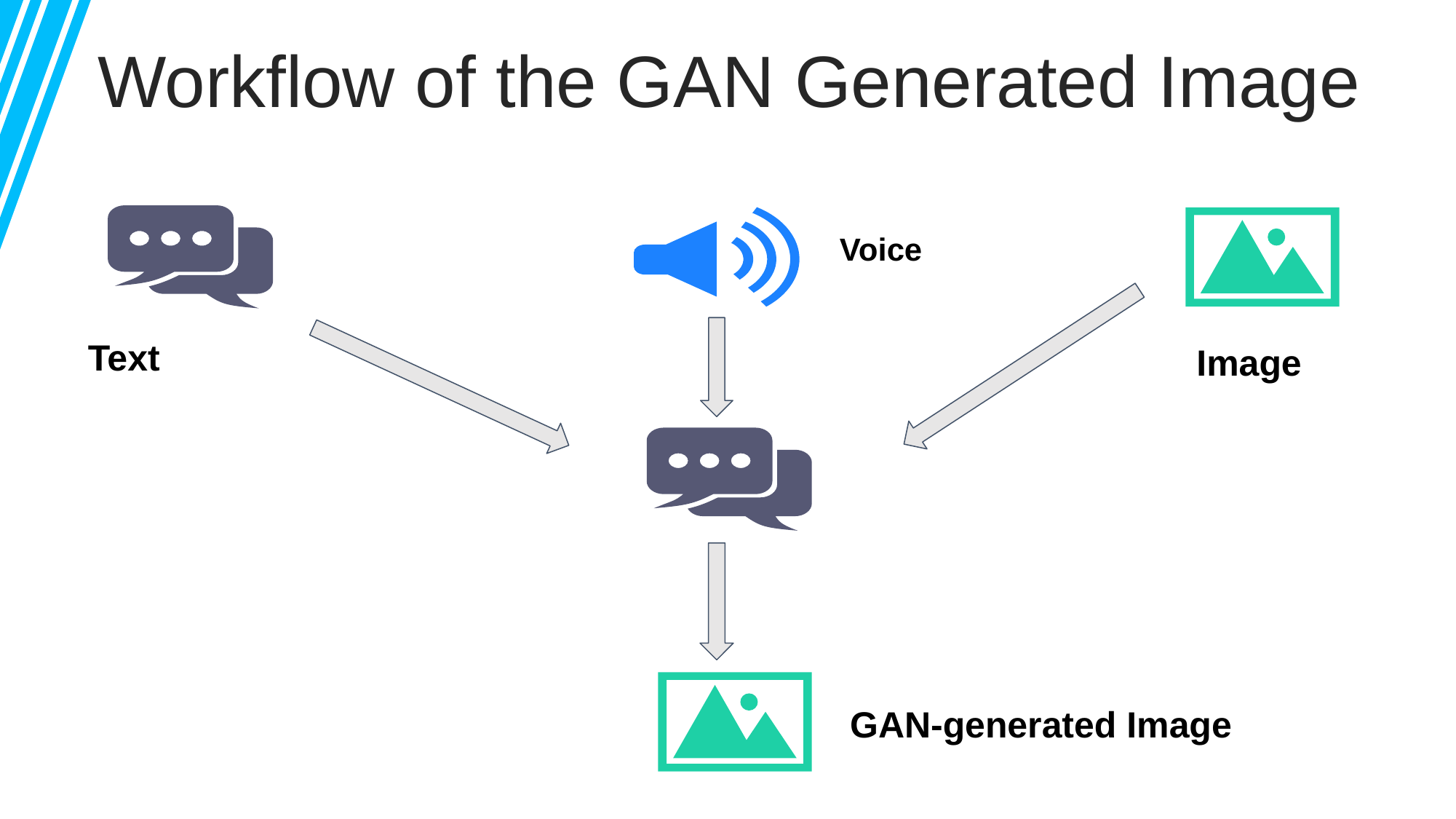

Workflow of the GAN Generated Image

Voice
Text
Image

GAN-generated Image